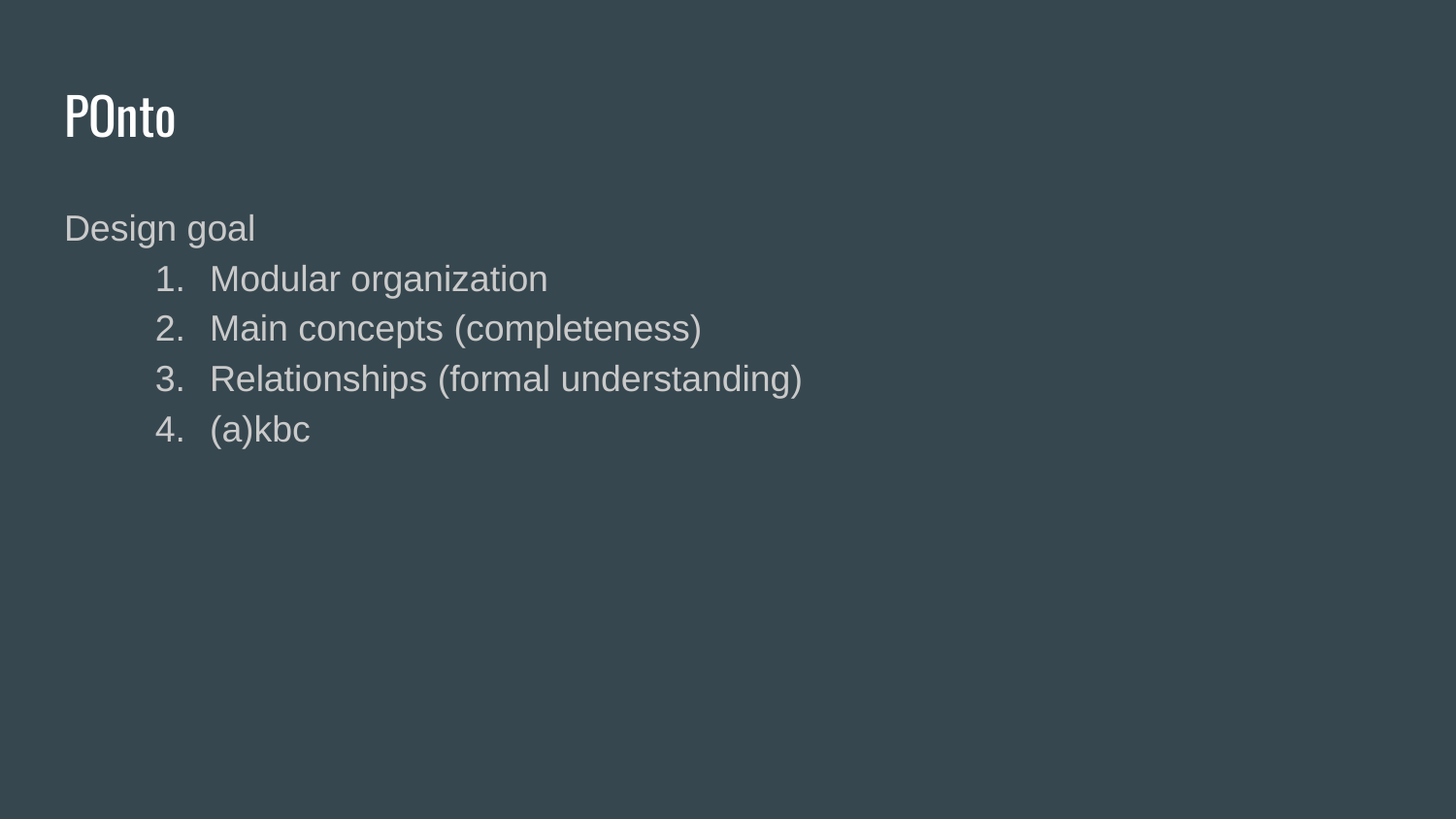

# POnto
Design goal
Modular organization
Main concepts (completeness)
Relationships (formal understanding)
(a)kbc